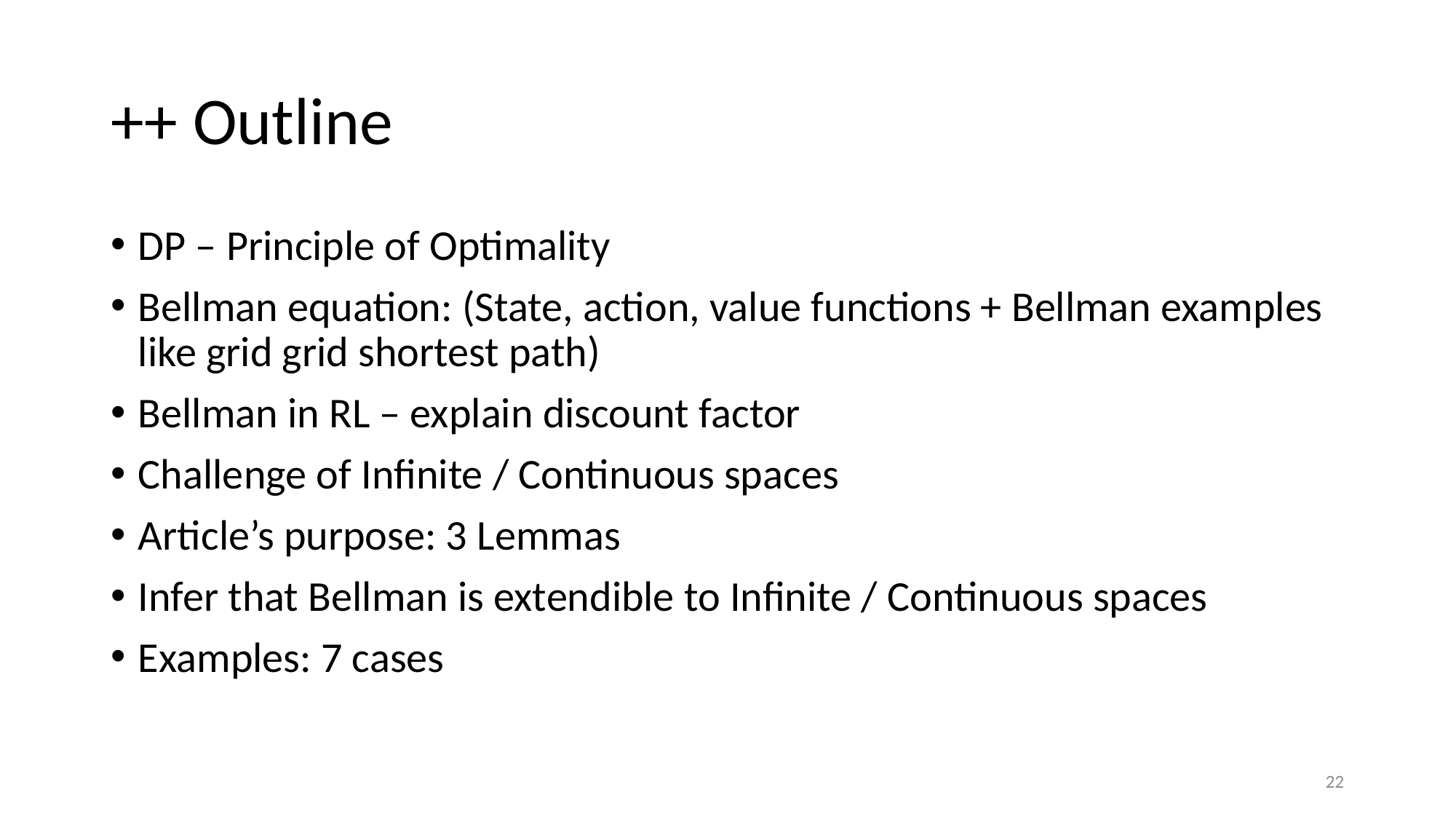

# ++ Outline
DP – Principle of Optimality
Bellman equation: (State, action, value functions + Bellman examples like grid grid shortest path)
Bellman in RL – explain discount factor
Challenge of Infinite / Continuous spaces
Article’s purpose: 3 Lemmas
Infer that Bellman is extendible to Infinite / Continuous spaces
Examples: 7 cases

22